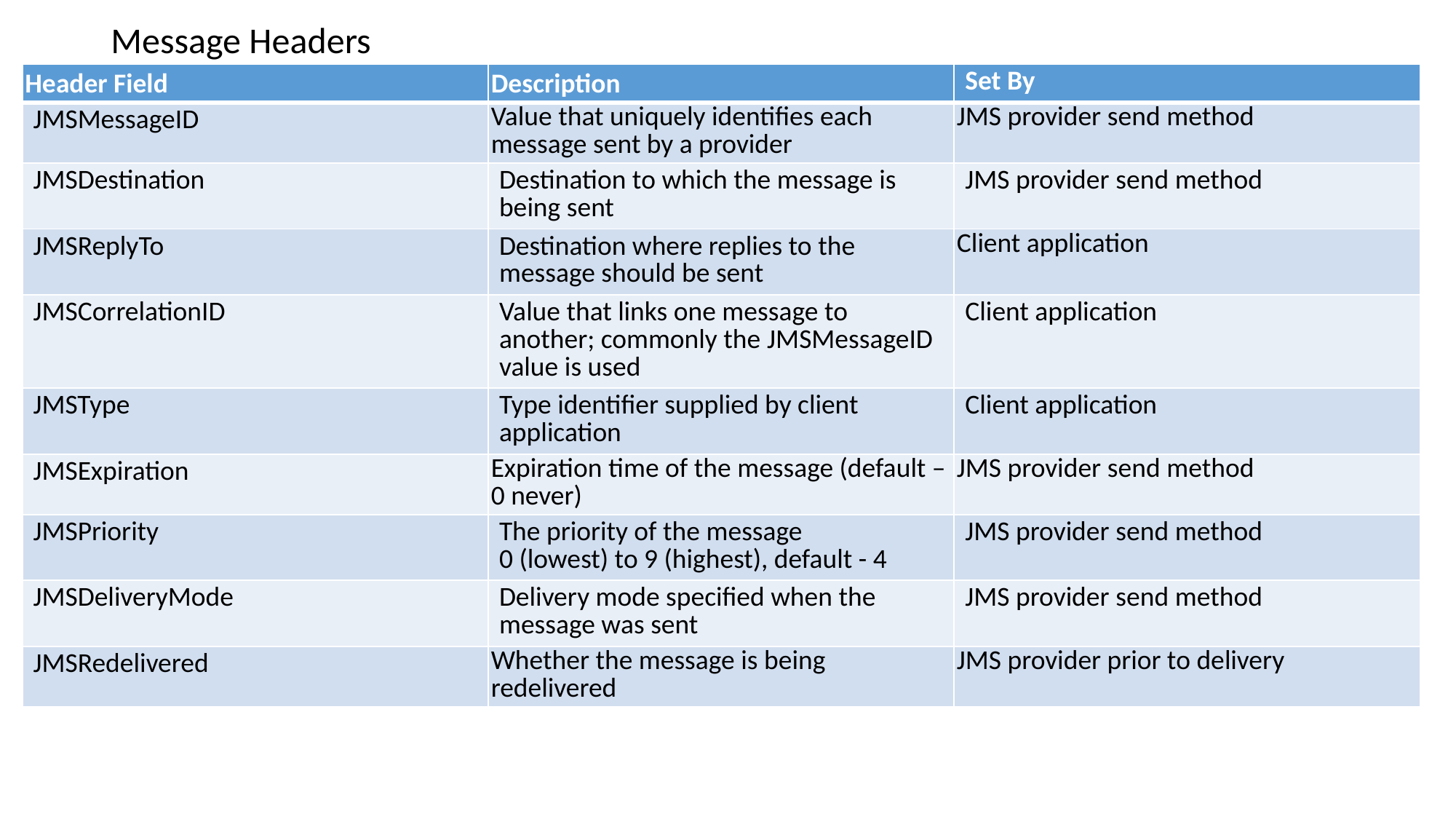

# Message Headers
| Header Field | Description | Set By |
| --- | --- | --- |
| JMSMessageID | Value that uniquely identifies each message sent by a provider | JMS provider send method |
| JMSDestination | Destination to which the message is being sent | JMS provider send method |
| JMSReplyTo | Destination where replies to the message should be sent | Client application |
| JMSCorrelationID | Value that links one message to another; commonly the JMSMessageID value is used | Client application |
| JMSType | Type identifier supplied by client application | Client application |
| JMSExpiration | Expiration time of the message (default – 0 never) | JMS provider send method |
| JMSPriority | The priority of the message 0 (lowest) to 9 (highest), default - 4 | JMS provider send method |
| JMSDeliveryMode | Delivery mode specified when the message was sent | JMS provider send method |
| JMSRedelivered | Whether the message is being redelivered | JMS provider prior to delivery |